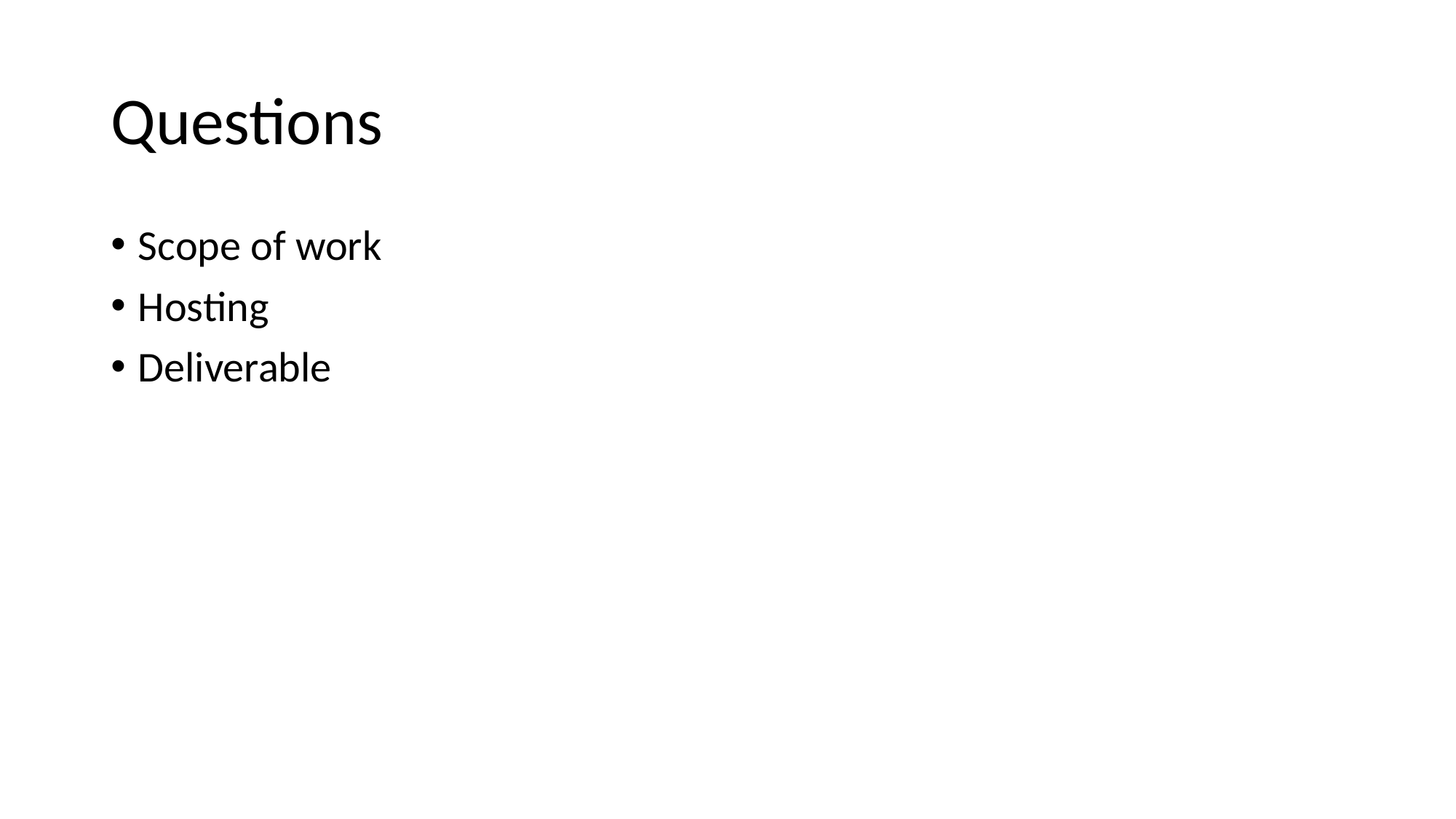

# Questions
Scope of work
Hosting
Deliverable